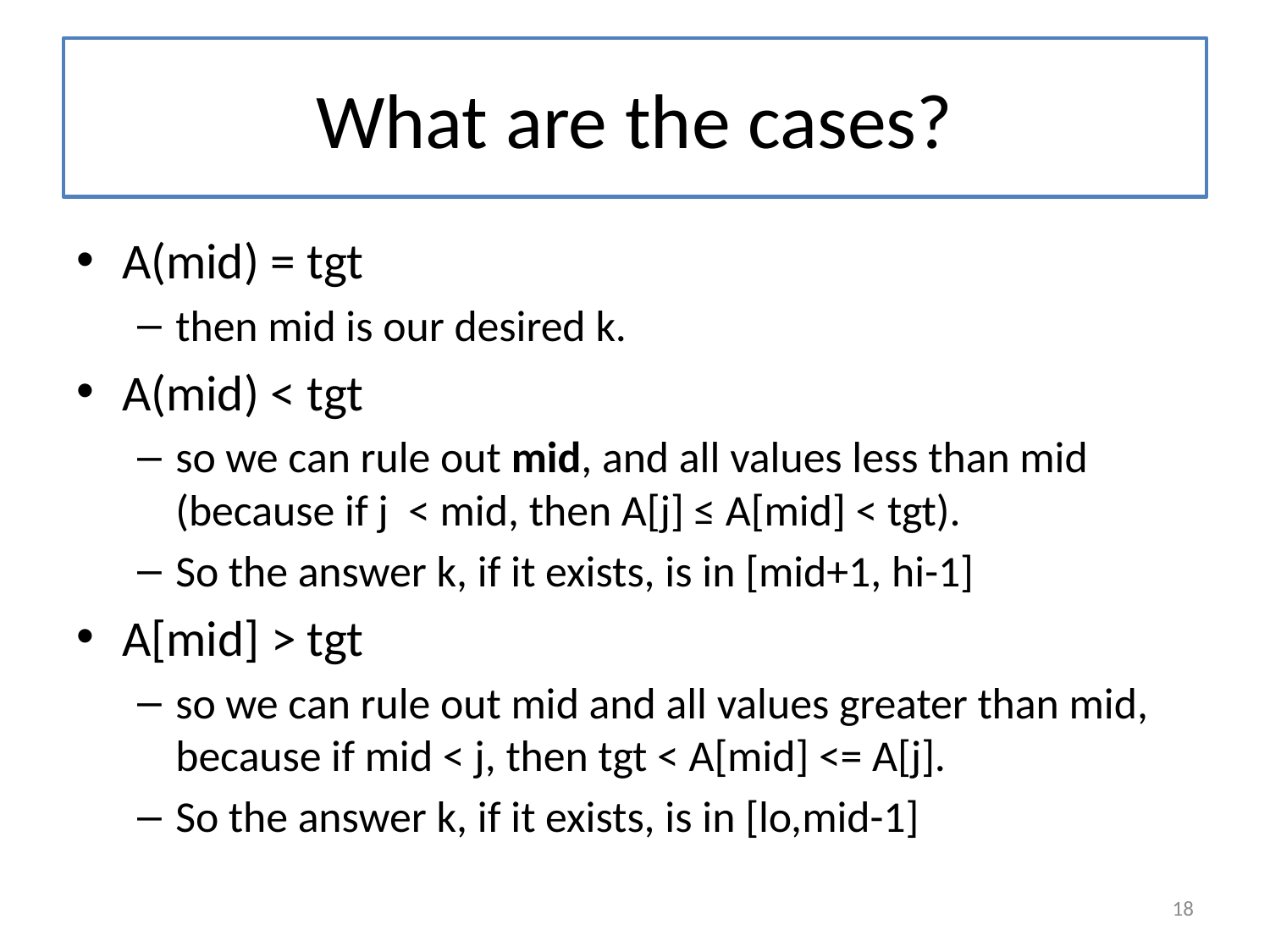

# What are the cases?
A(mid) = tgt
then mid is our desired k.
A(mid) < tgt
so we can rule out mid, and all values less than mid (because if j  < mid, then A[j] ≤ A[mid] < tgt).
So the answer k, if it exists, is in [mid+1, hi-1]
A[mid] > tgt
so we can rule out mid and all values greater than mid, because if mid < j, then tgt < A[mid] <= A[j].
So the answer k, if it exists, is in [lo,mid-1]
18